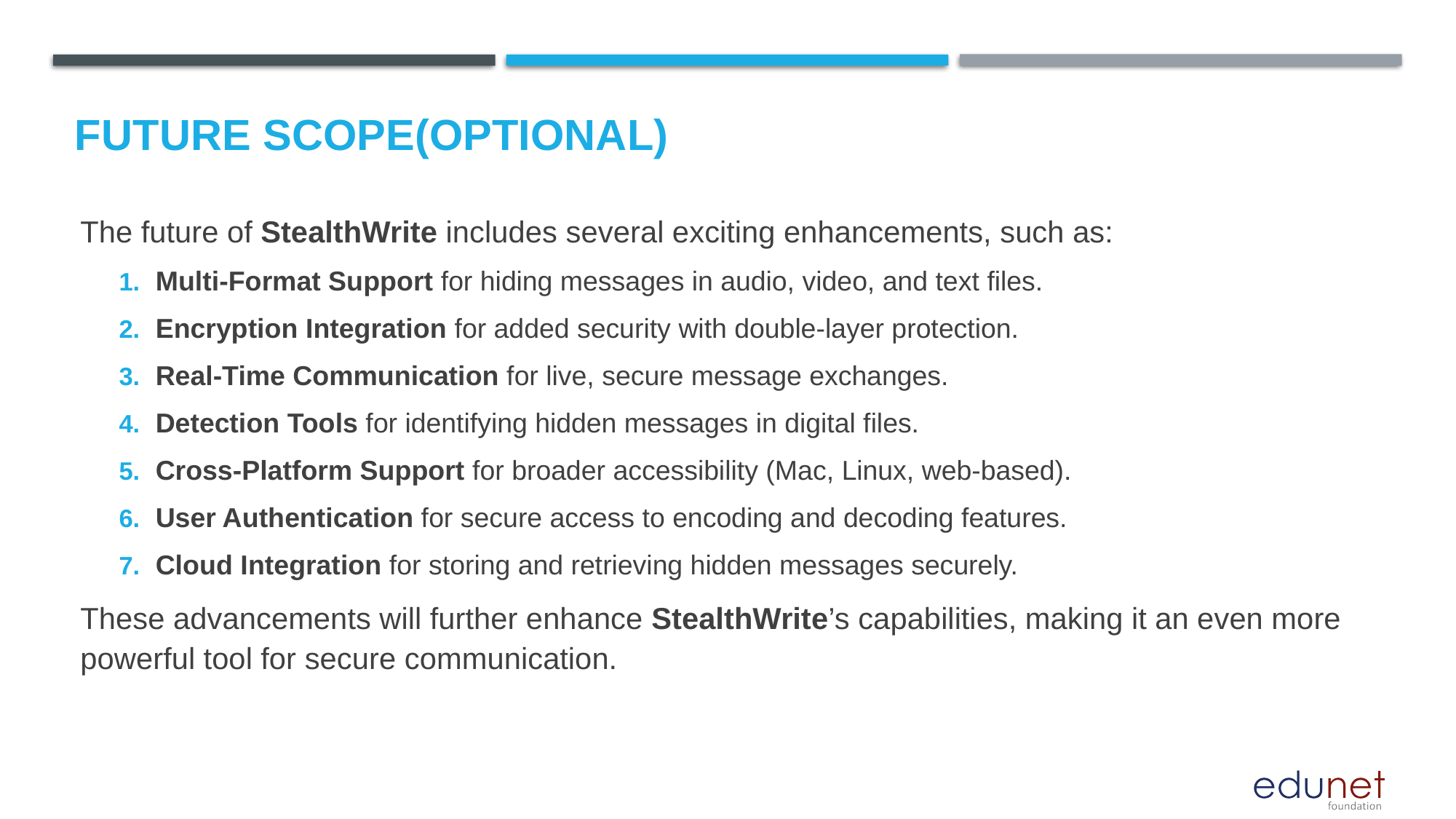

Future scope(optional)
The future of StealthWrite includes several exciting enhancements, such as:
Multi-Format Support for hiding messages in audio, video, and text files.
Encryption Integration for added security with double-layer protection.
Real-Time Communication for live, secure message exchanges.
Detection Tools for identifying hidden messages in digital files.
Cross-Platform Support for broader accessibility (Mac, Linux, web-based).
User Authentication for secure access to encoding and decoding features.
Cloud Integration for storing and retrieving hidden messages securely.
These advancements will further enhance StealthWrite’s capabilities, making it an even more powerful tool for secure communication.